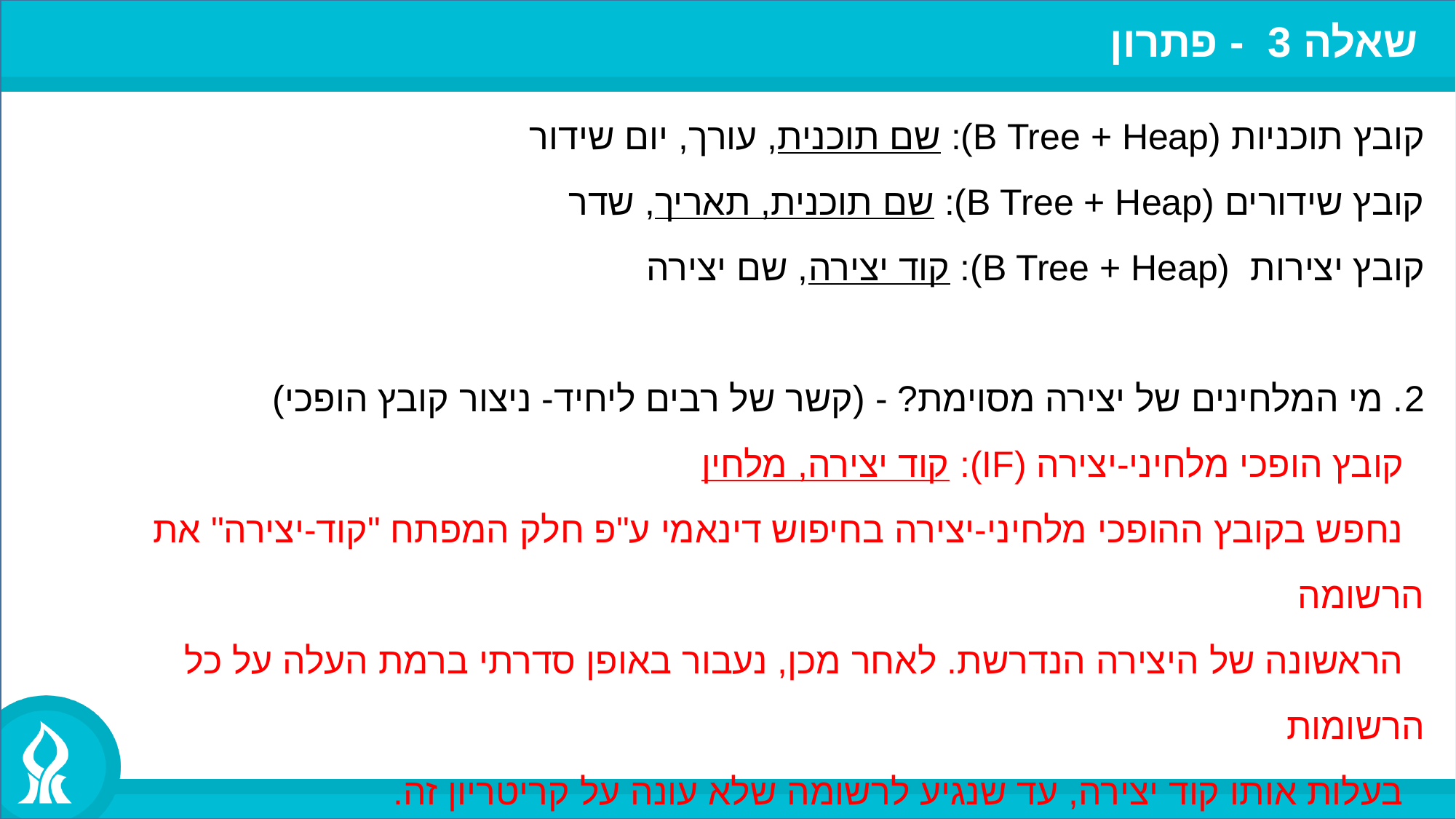

שאלה 3  - פתרון
קובץ תוכניות (B Tree + Heap): שם תוכנית, עורך, יום שידור
קובץ שידורים (B Tree + Heap): שם תוכנית, תאריך, שדר
קובץ יצירות  (B Tree + Heap): קוד יצירה, שם יצירה

2. מי המלחינים של יצירה מסוימת? - (קשר של רבים ליחיד- ניצור קובץ הופכי)
  קובץ הופכי מלחיני-יצירה (IF): קוד יצירה, מלחין
  נחפש בקובץ ההופכי מלחיני-יצירה בחיפוש דינאמי ע"פ חלק המפתח "קוד-יצירה" את הרשומה
  הראשונה של היצירה הנדרשת. לאחר מכן, נעבור באופן סדרתי ברמת העלה על כל הרשומות
  בעלות אותו קוד יצירה, עד שנגיע לרשומה שלא עונה על קריטריון זה.